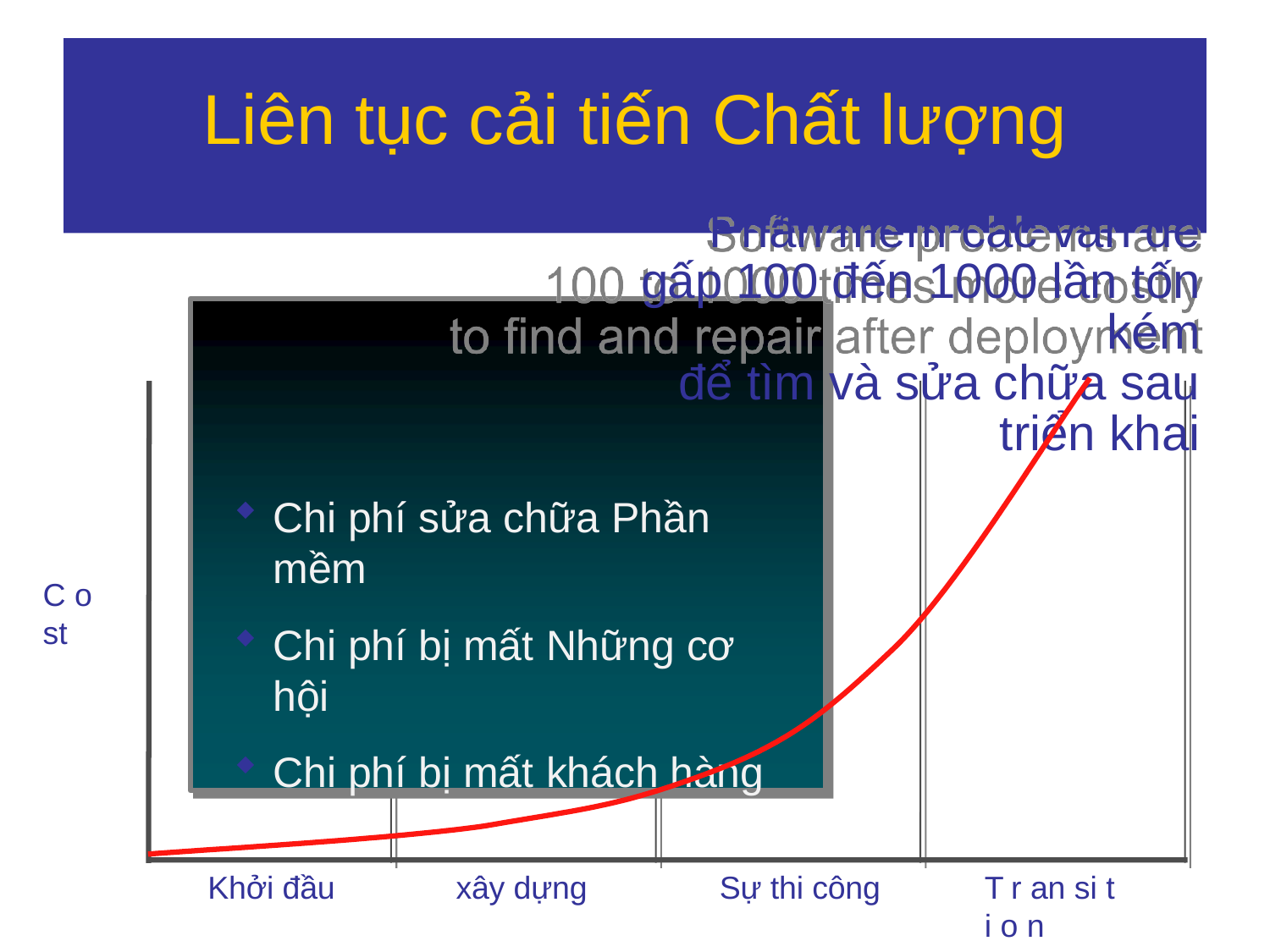

# Liên tục cải tiến Chất lượng
Phần mềm các vấn đề gấp 100 đến 1000 lần tốn kém
để tìm và sửa chữa sau triển khai

Chi phí sửa chữa Phần mềm
Chi phí bị mất Những cơ hội
Chi phí bị mất khách hàng
C o st
Khởi đầu
xây dựng
Sự thi công
T r an si t i o n